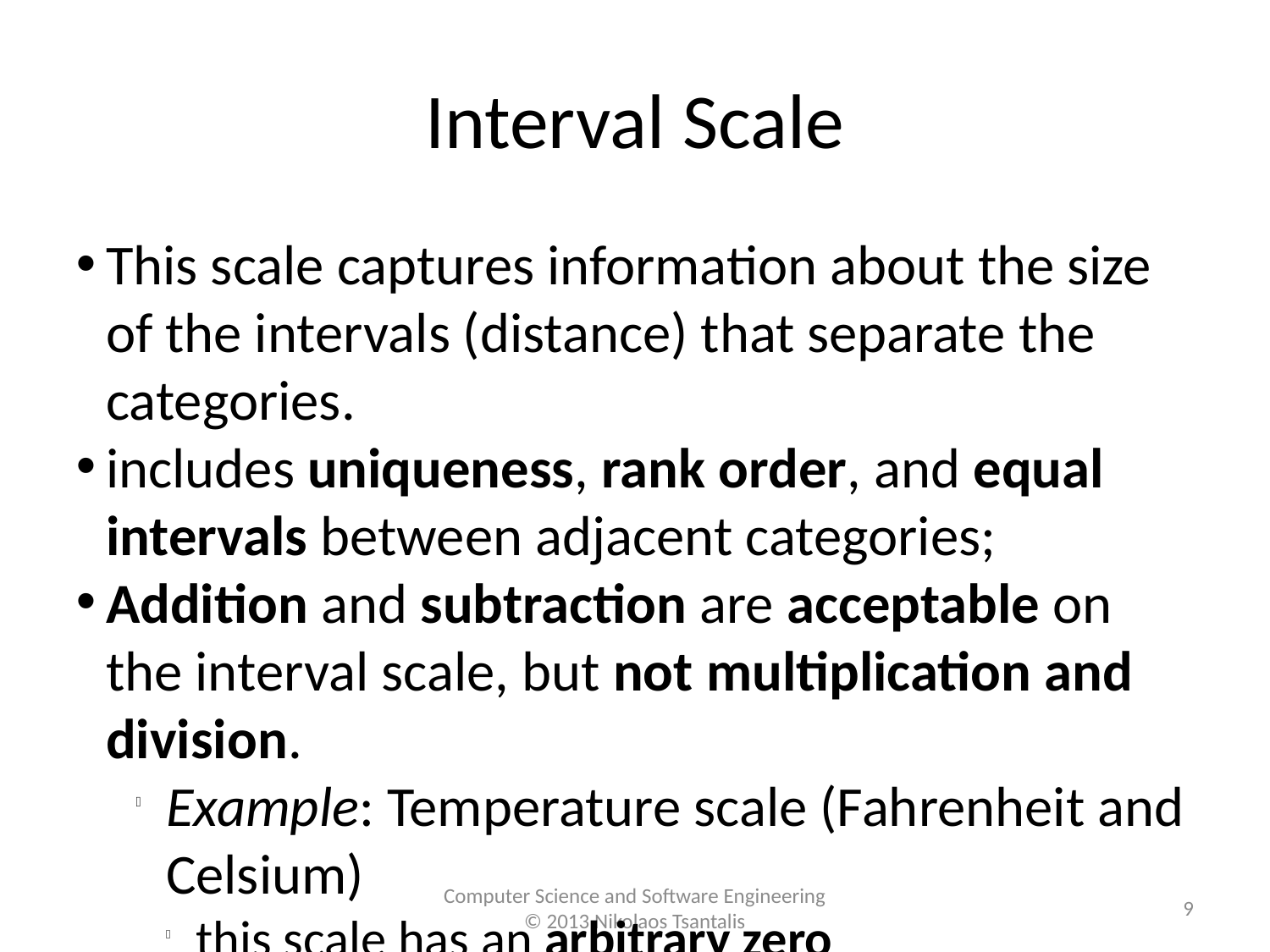

Interval Scale
This scale captures information about the size of the intervals (distance) that separate the categories.
includes uniqueness, rank order, and equal intervals between adjacent categories;
Addition and subtraction are acceptable on the interval scale, but not multiplication and division.
Example: Temperature scale (Fahrenheit and Celsium)
this scale has an arbitrary zero
A temperature of 20 degrees cannot be interpreted as twice as hot as 10 degrees.
9